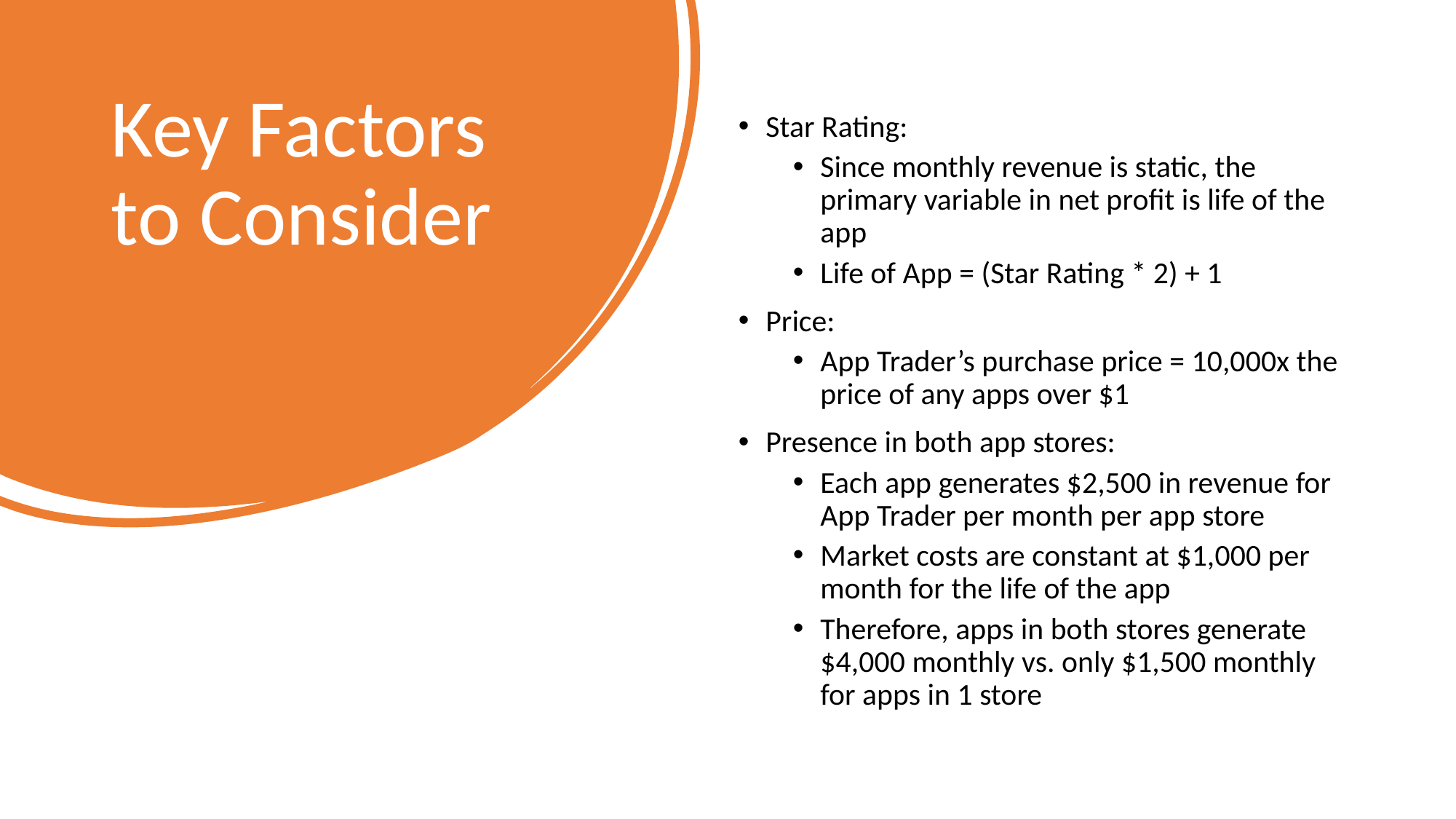

# Key Factors to Consider
Star Rating:
Since monthly revenue is static, the primary variable in net profit is life of the app
Life of App = (Star Rating * 2) + 1
Price:
App Trader’s purchase price = 10,000x the price of any apps over $1
Presence in both app stores:
Each app generates $2,500 in revenue for App Trader per month per app store
Market costs are constant at $1,000 per month for the life of the app
Therefore, apps in both stores generate $4,000 monthly vs. only $1,500 monthly for apps in 1 store